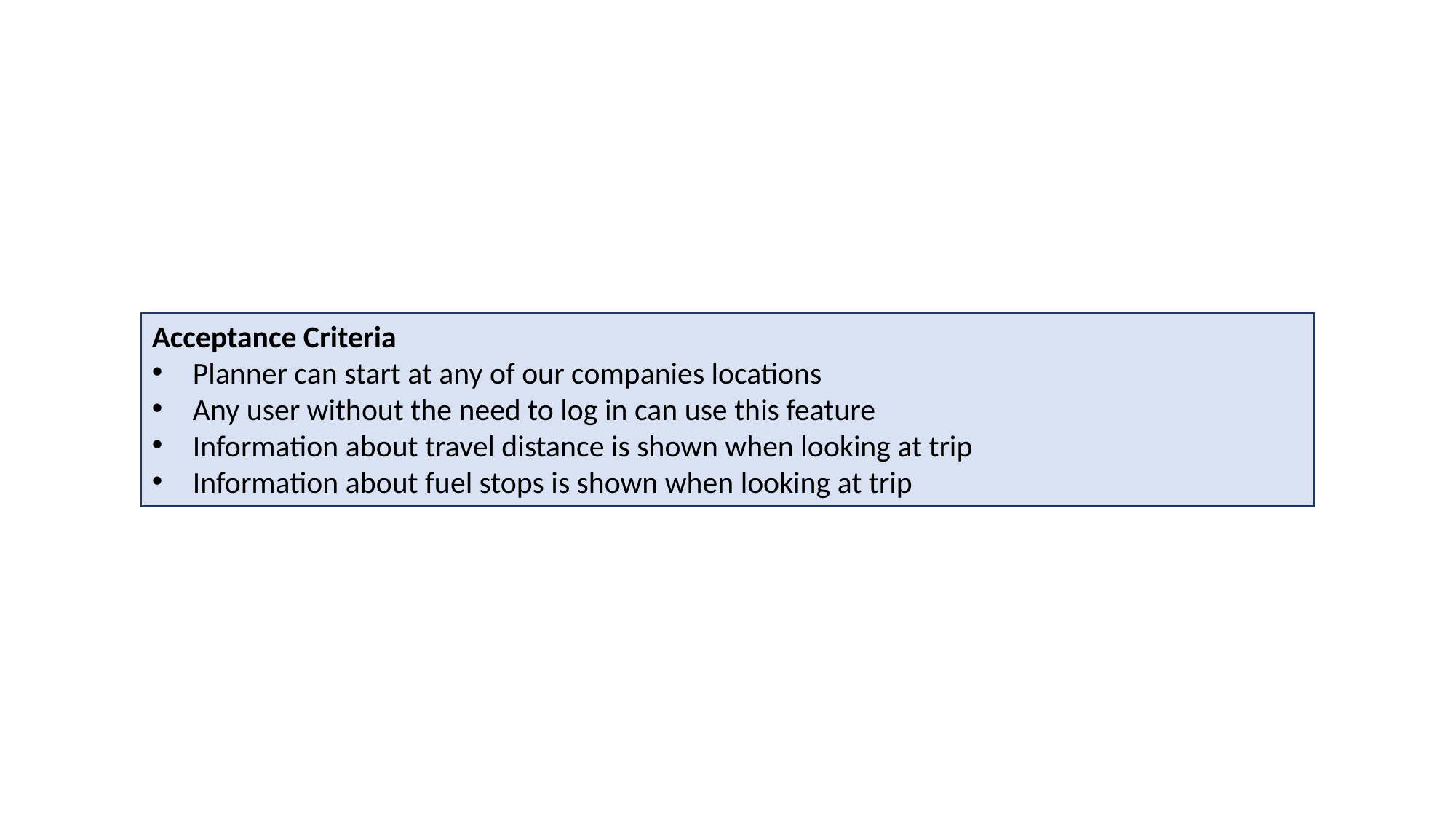

Acceptance Criteria
Planner can start at any of our companies locations
Any user without the need to log in can use this feature
Information about travel distance is shown when looking at trip
Information about fuel stops is shown when looking at trip